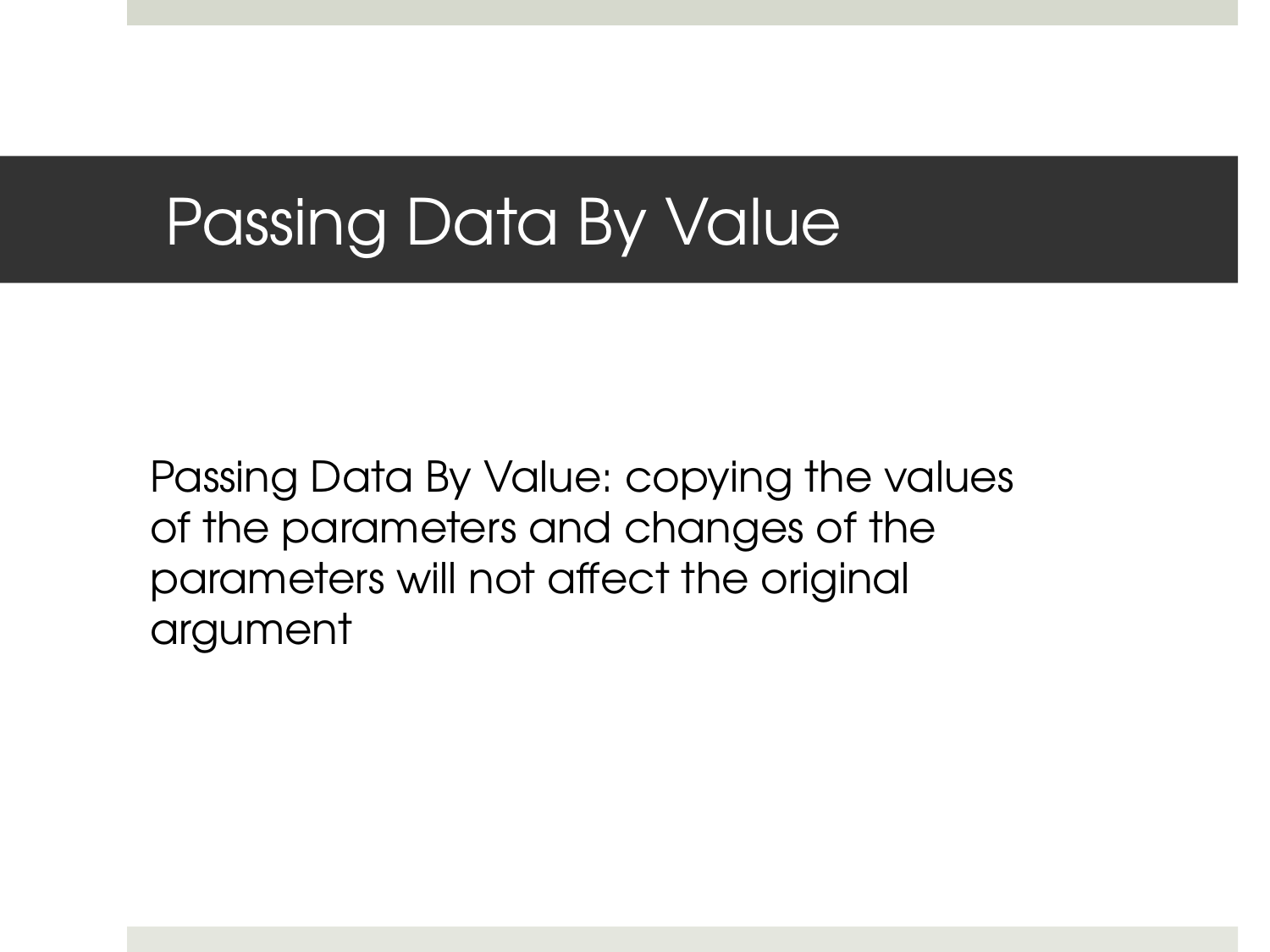

# Passing Data By Value
Passing Data By Value: copying the values of the parameters and changes of the parameters will not affect the original argument